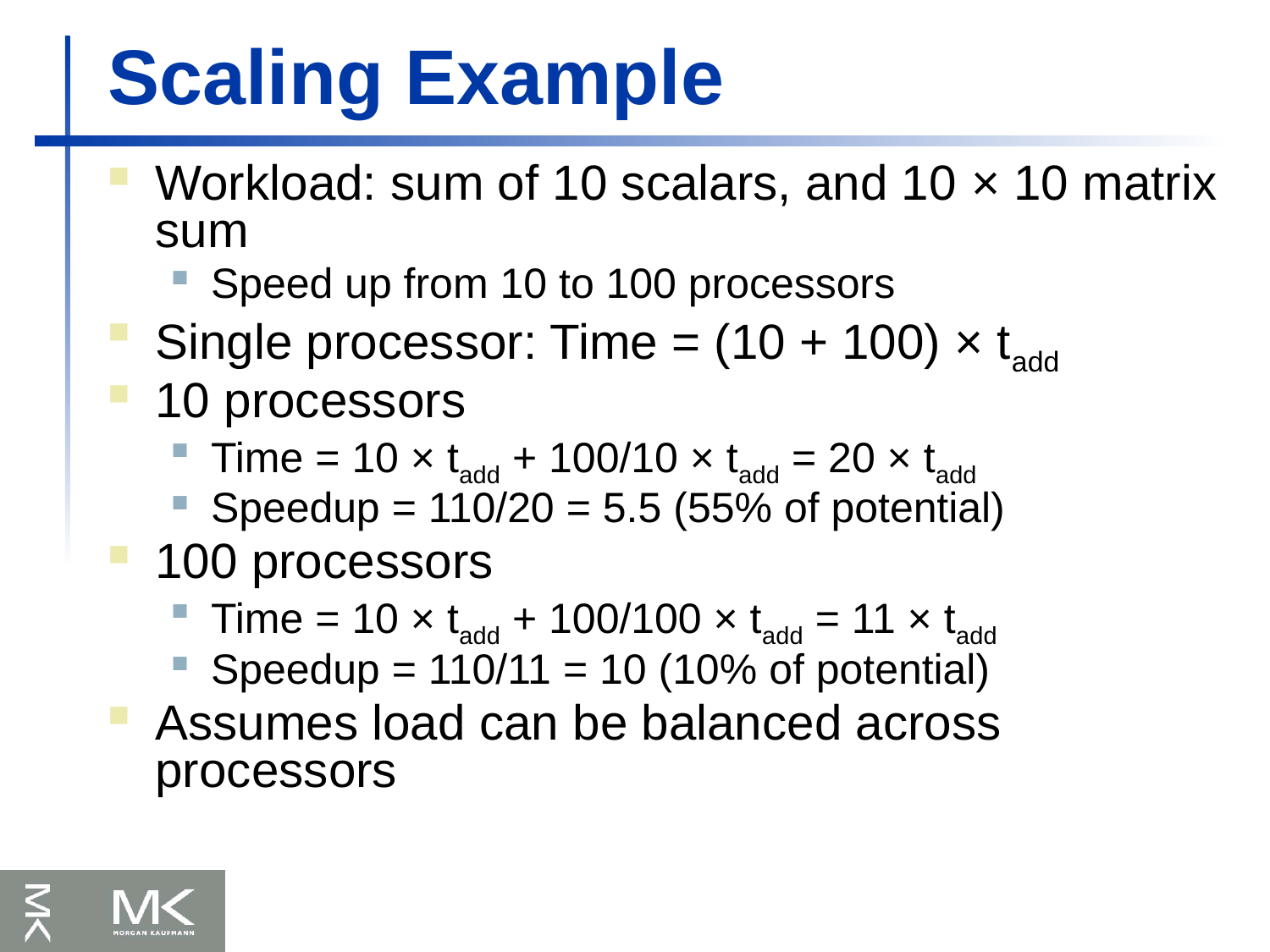

# Scaling Example
Workload: sum of 10 scalars, and 10 × 10 matrix sum
Speed up from 10 to 100 processors
Single processor: Time = (10 + 100) × tadd
10 processors
Time = 10 × tadd + 100/10 × tadd = 20 × tadd
Speedup = 110/20 = 5.5 (55% of potential)
100 processors
Time = 10 × tadd + 100/100 × tadd = 11 × tadd
Speedup = 110/11 = 10 (10% of potential)
Assumes load can be balanced across processors